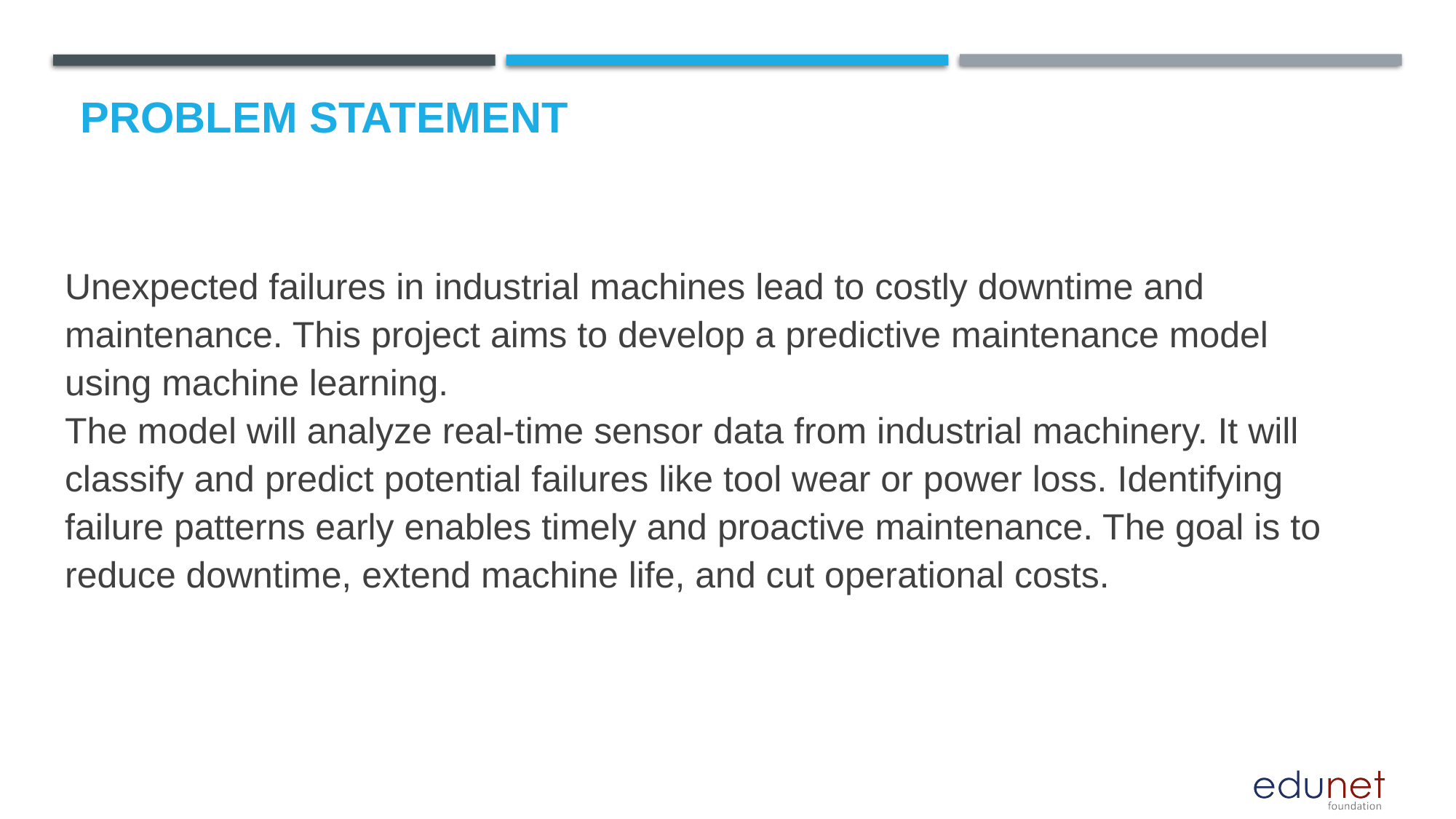

# Problem Statement
Unexpected failures in industrial machines lead to costly downtime and maintenance. This project aims to develop a predictive maintenance model using machine learning.
The model will analyze real-time sensor data from industrial machinery. It will classify and predict potential failures like tool wear or power loss. Identifying failure patterns early enables timely and proactive maintenance. The goal is to reduce downtime, extend machine life, and cut operational costs.